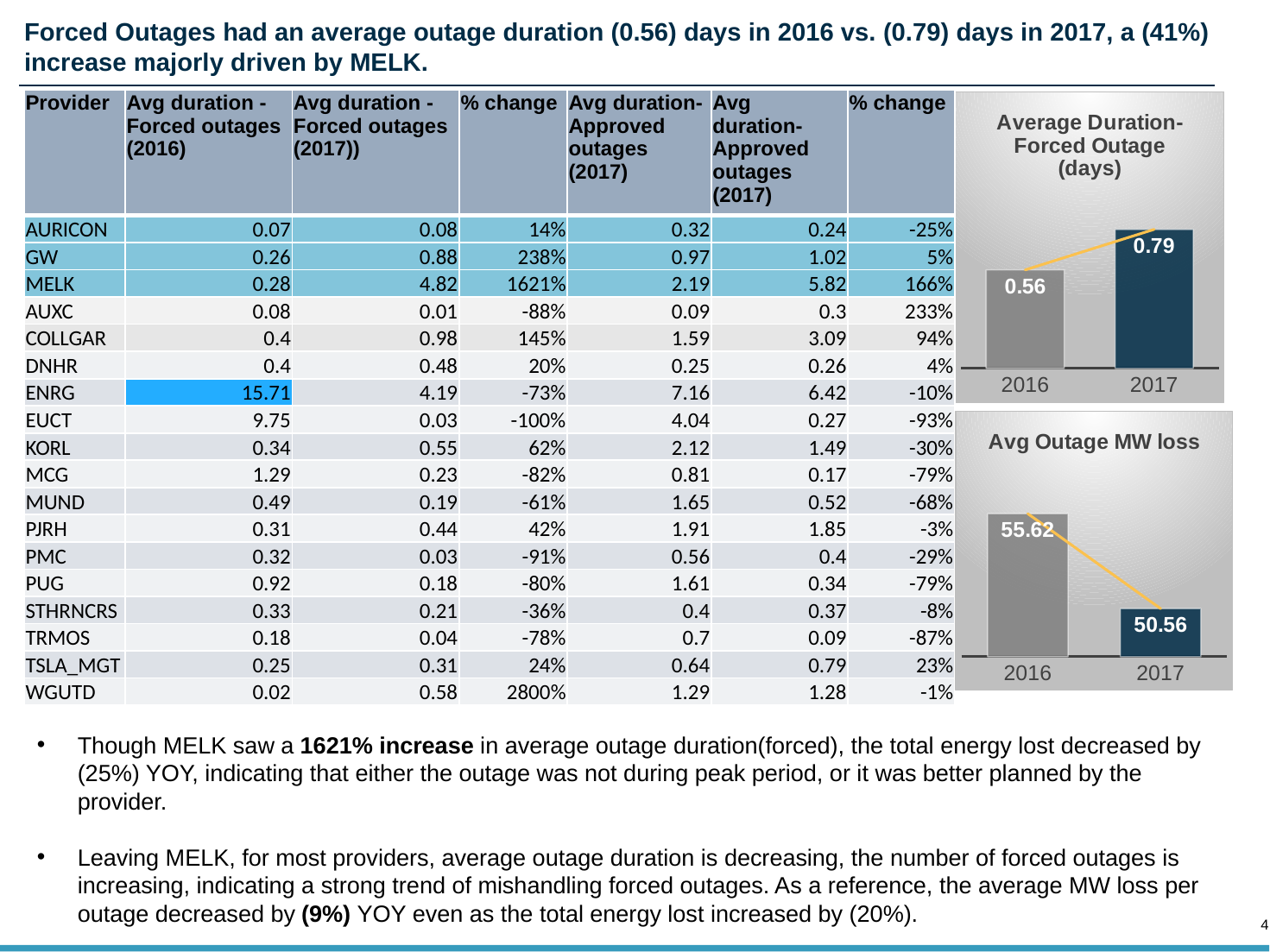

# Forced Outages had an average outage duration (0.56) days in 2016 vs. (0.79) days in 2017, a (41%) increase majorly driven by MELK.
| Provider | Avg duration - Forced outages (2016) | Avg duration -Forced outages (2017)) | % change | Avg duration-Approved outages (2017) | Avg duration-Approved outages (2017) | % change |
| --- | --- | --- | --- | --- | --- | --- |
| AURICON | 0.07 | 0.08 | 14% | 0.32 | 0.24 | -25% |
| GW | 0.26 | 0.88 | 238% | 0.97 | 1.02 | 5% |
| MELK | 0.28 | 4.82 | 1621% | 2.19 | 5.82 | 166% |
| AUXC | 0.08 | 0.01 | -88% | 0.09 | 0.3 | 233% |
| COLLGAR | 0.4 | 0.98 | 145% | 1.59 | 3.09 | 94% |
| DNHR | 0.4 | 0.48 | 20% | 0.25 | 0.26 | 4% |
| ENRG | 15.71 | 4.19 | -73% | 7.16 | 6.42 | -10% |
| EUCT | 9.75 | 0.03 | -100% | 4.04 | 0.27 | -93% |
| KORL | 0.34 | 0.55 | 62% | 2.12 | 1.49 | -30% |
| MCG | 1.29 | 0.23 | -82% | 0.81 | 0.17 | -79% |
| MUND | 0.49 | 0.19 | -61% | 1.65 | 0.52 | -68% |
| PJRH | 0.31 | 0.44 | 42% | 1.91 | 1.85 | -3% |
| PMC | 0.32 | 0.03 | -91% | 0.56 | 0.4 | -29% |
| PUG | 0.92 | 0.18 | -80% | 1.61 | 0.34 | -79% |
| STHRNCRS | 0.33 | 0.21 | -36% | 0.4 | 0.37 | -8% |
| TRMOS | 0.18 | 0.04 | -78% | 0.7 | 0.09 | -87% |
| TSLA\_MGT | 0.25 | 0.31 | 24% | 0.64 | 0.79 | 23% |
| WGUTD | 0.02 | 0.58 | 2800% | 1.29 | 1.28 | -1% |

### Chart: Average Duration- Forced Outage (days)

| Category |  |
|---|---|
| 2016 | 0.56 |
| 2017 | 0.79 |

### Chart: Avg Outage MW loss

| Category |  |
|---|---|
| 2016 | 55.62 |
| 2017 | 50.56 |
Though MELK saw a 1621% increase in average outage duration(forced), the total energy lost decreased by (25%) YOY, indicating that either the outage was not during peak period, or it was better planned by the provider.

Leaving MELK, for most providers, average outage duration is decreasing, the number of forced outages is increasing, indicating a strong trend of mishandling forced outages. As a reference, the average MW loss per outage decreased by (9%) YOY even as the total energy lost increased by (20%).